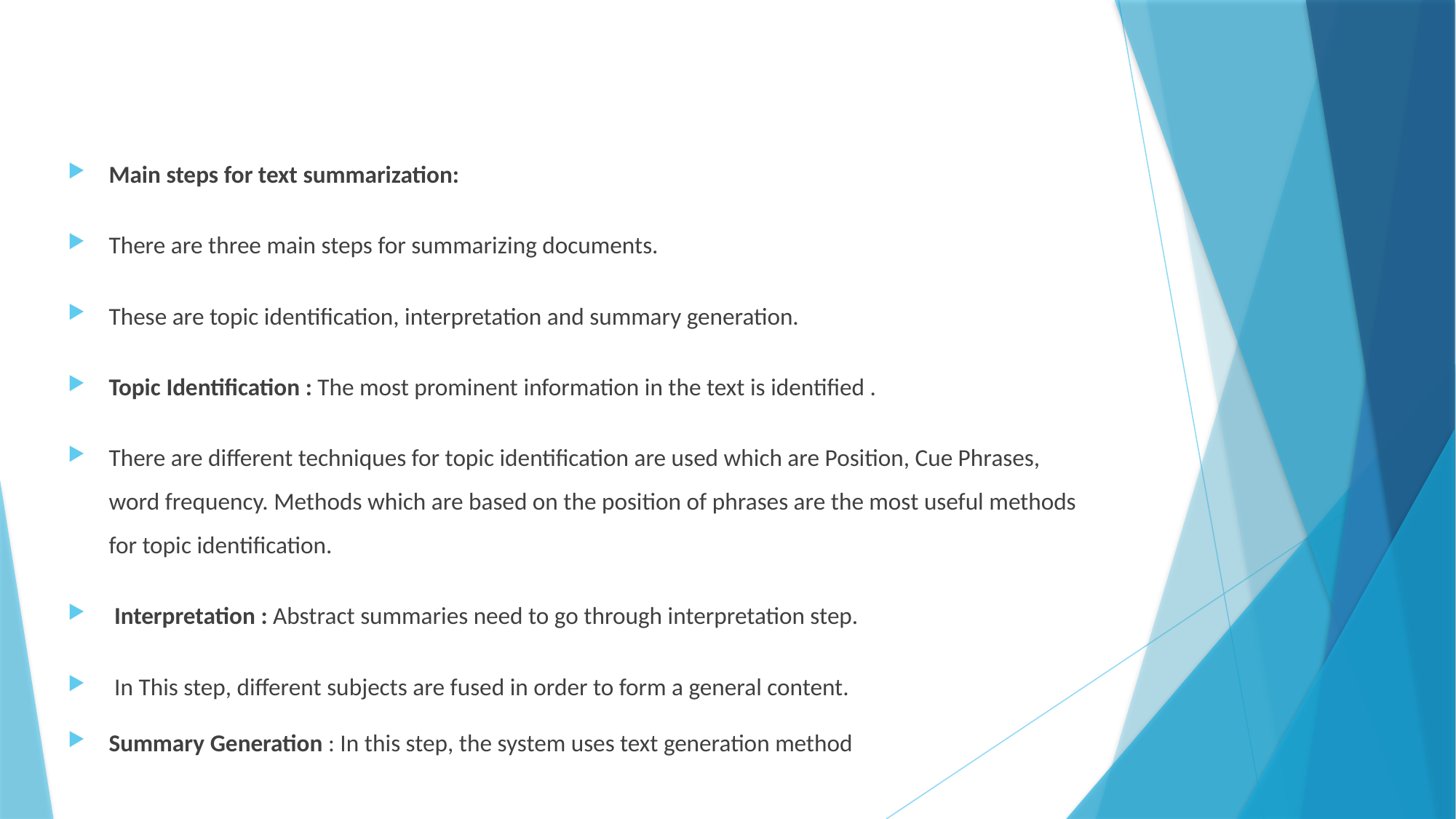

Main steps for text summarization:
There are three main steps for summarizing documents.
These are topic identification, interpretation and summary generation.
Topic Identification : The most prominent information in the text is identified .
There are different techniques for topic identification are used which are Position, Cue Phrases, word frequency. Methods which are based on the position of phrases are the most useful methods for topic identification.
 Interpretation : Abstract summaries need to go through interpretation step.
 In This step, different subjects are fused in order to form a general content.
Summary Generation : In this step, the system uses text generation method